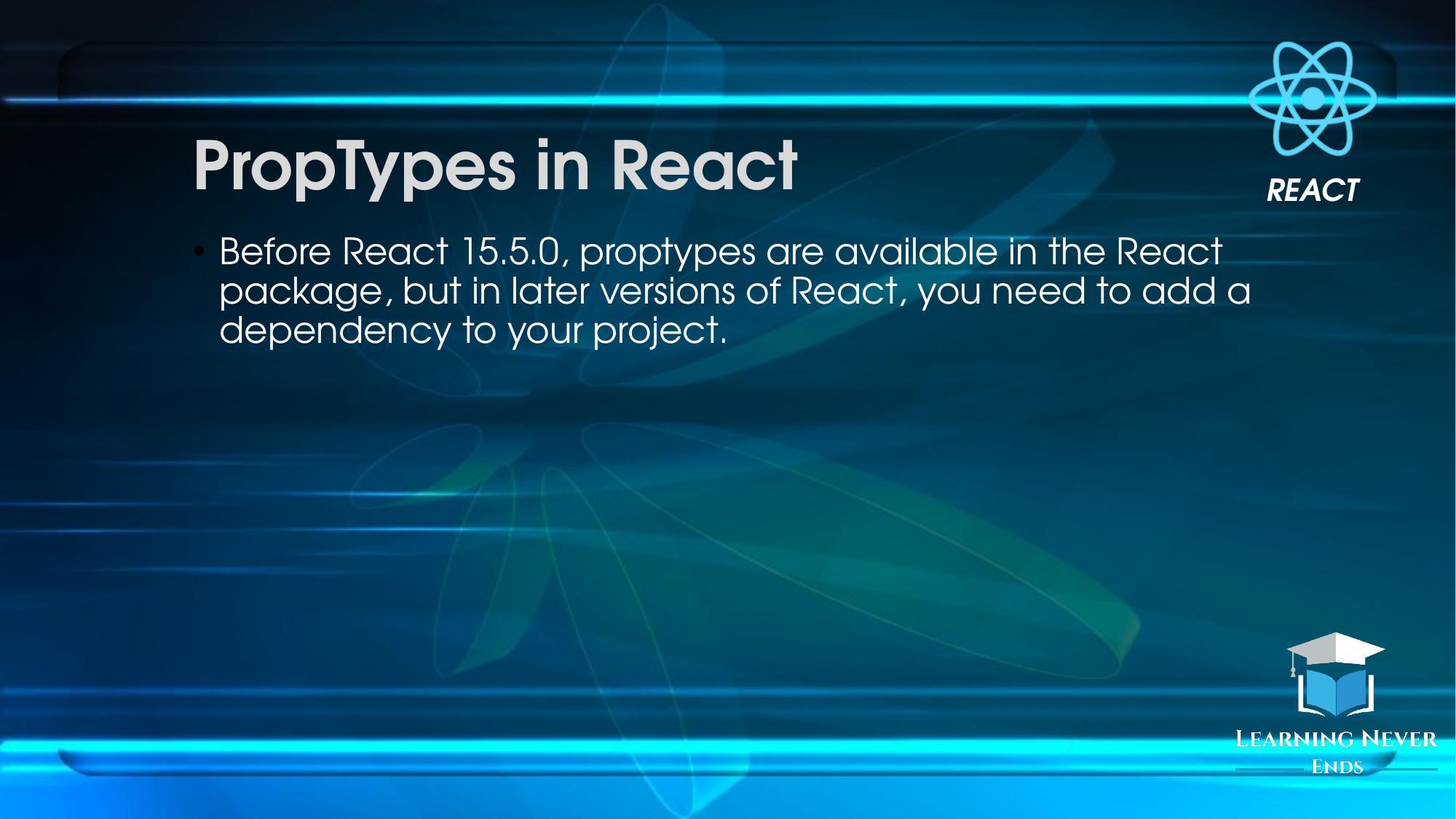

# PropTypes in React
Before React 15.5.0, proptypes are available in the React package, but in later versions of React, you need to add a dependency to your project.